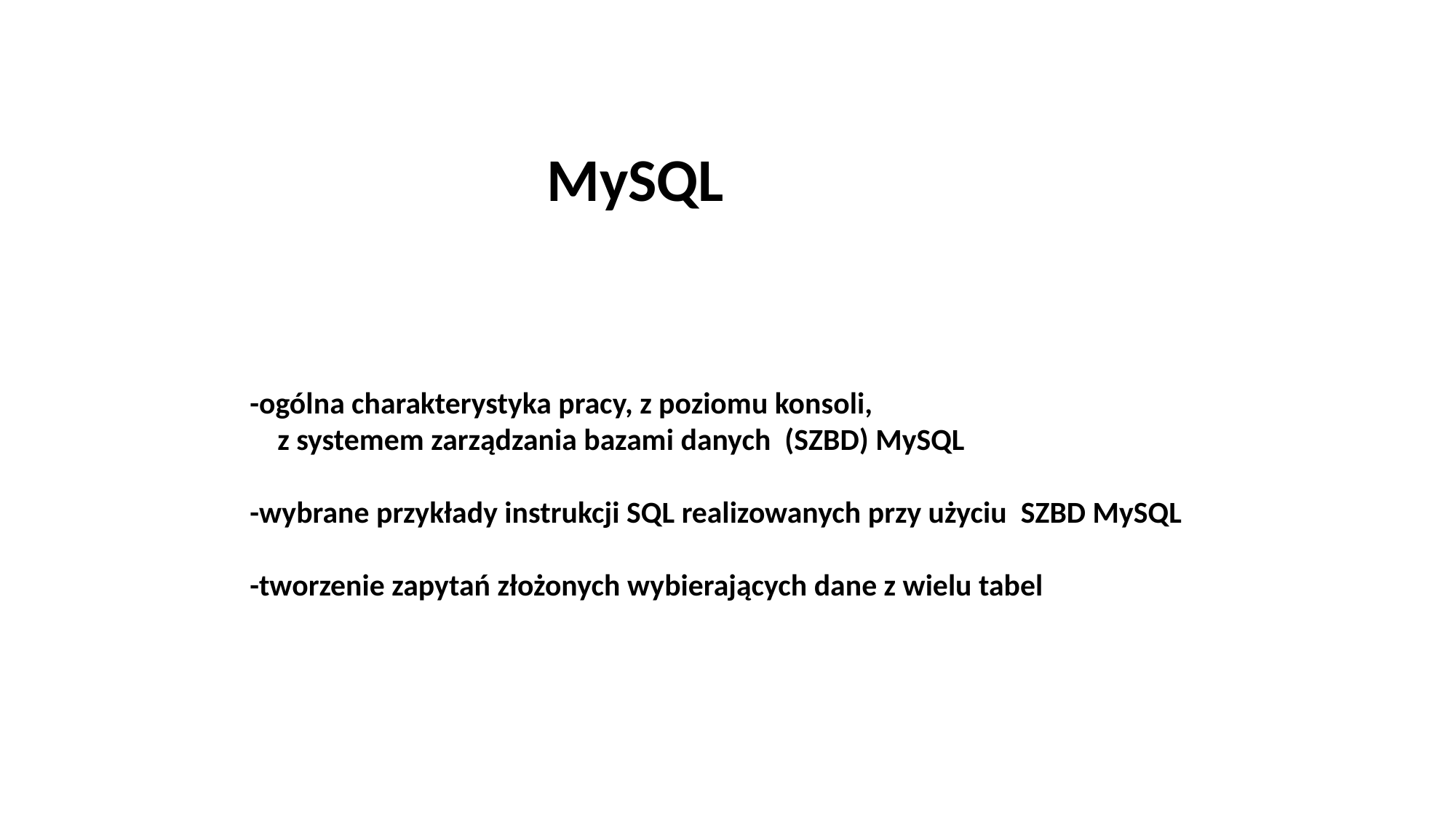

MySQL

-ogólna charakterystyka pracy, z poziomu konsoli,
    z systemem zarządzania bazami danych  (SZBD) MySQL

-wybrane przykłady instrukcji SQL realizowanych przy użyciu  SZBD MySQL

-tworzenie zapytań złożonych wybierających dane z wielu tabel